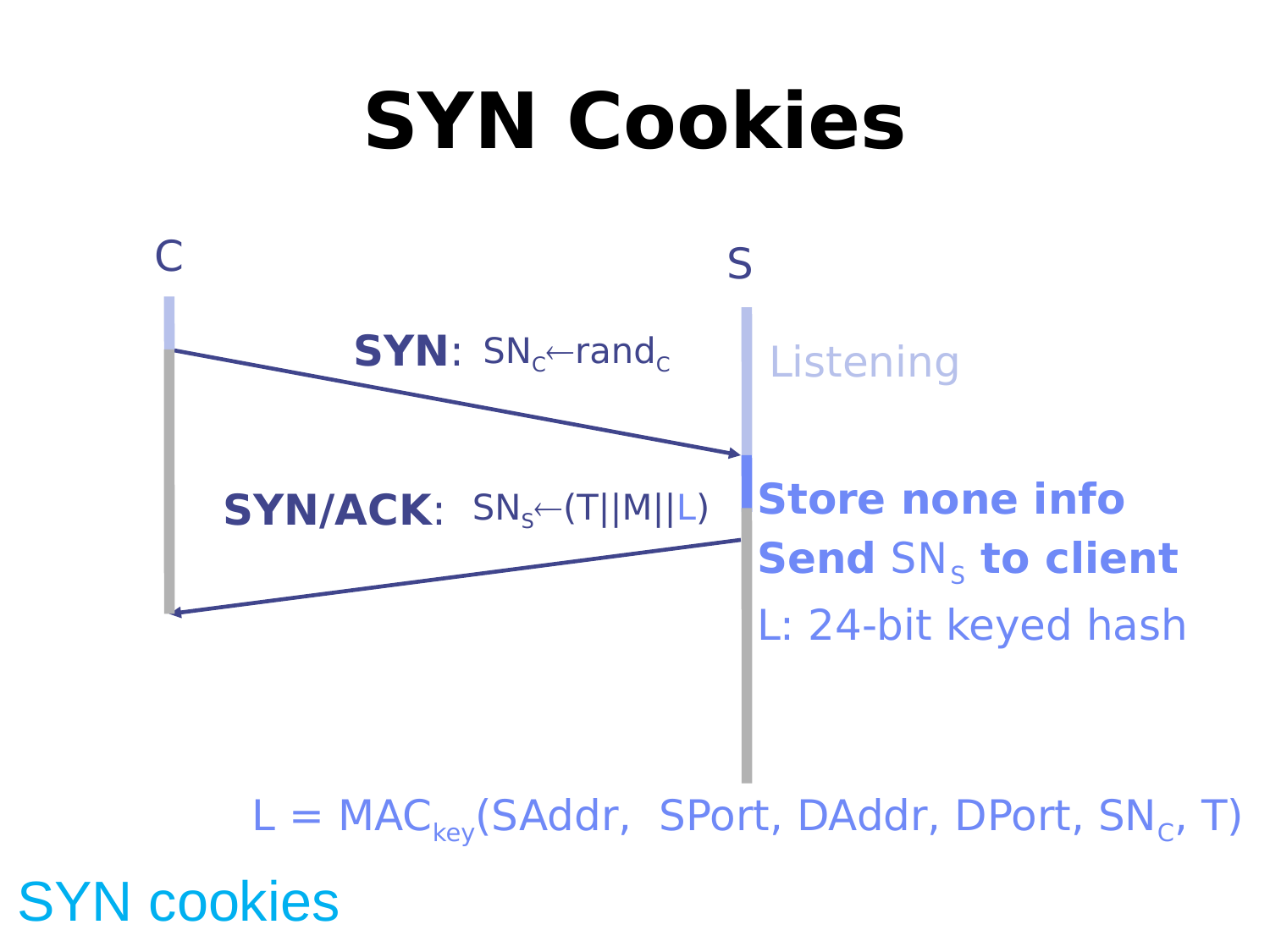

# SYN Cookies
C
S

SYN:
SNC←randC
Listening

Store none info
Send SNS to client
L: 24-bit keyed hash
SYN/ACK:
SNS←(T||M||L)

L = MACkey(SAddr,  SPort, DAddr, DPort, SNC, T)
SYN cookies